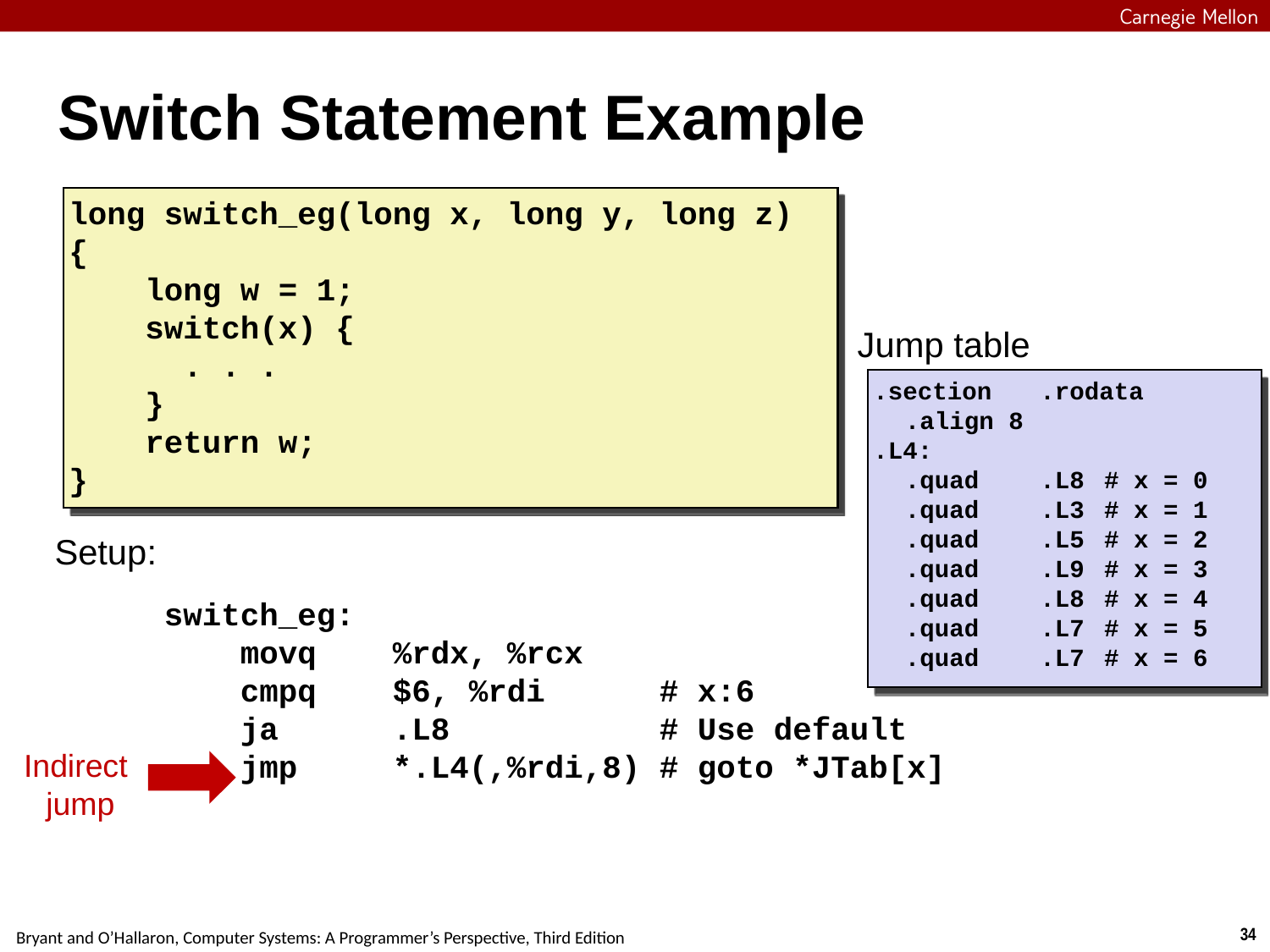

Carnegie Mellon
# Switch Statement Example
long switch_eg(long x, long y, long z)
{
    long w = 1;
    switch(x) {
      . . .
    }
    return w;
}
Jump table
.section	.rodata
	.align 8
.L4:
	.quad	.L8	# x = 0
	.quad	.L3	# x = 1
	.quad	.L5	# x = 2
	.quad	.L9	# x = 3
	.quad	.L8	# x = 4
	.quad	.L7	# x = 5
	.quad	.L7	# x = 6
Setup:
switch_eg:
    movq    %rdx, %rcx
    cmpq    $6, %rdi      # x:6
    ja      .L8           # Use default
    jmp     *.L4(,%rdi,8) # goto *JTab[x]
Indirect
jump